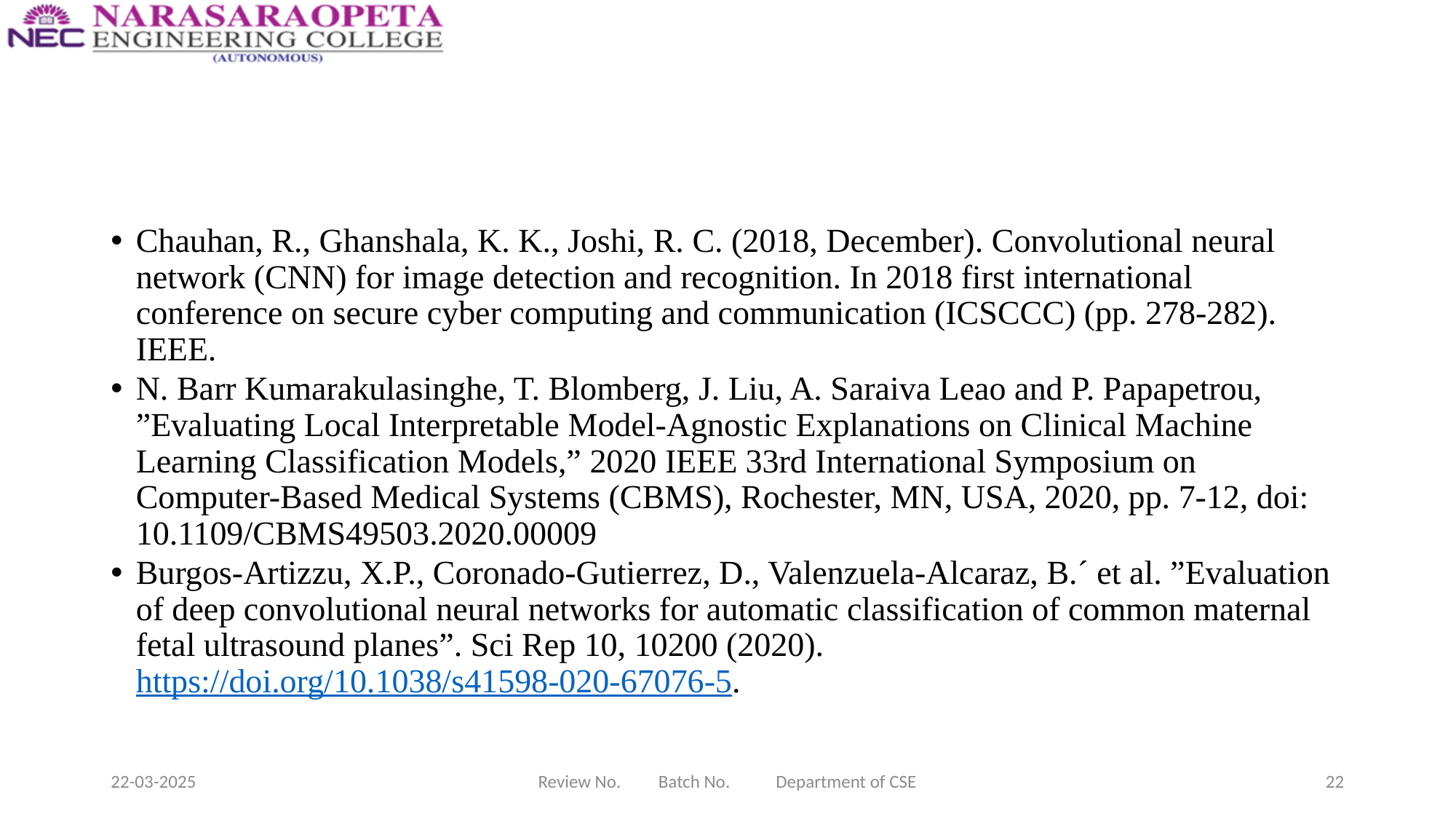

Chauhan, R., Ghanshala, K. K., Joshi, R. C. (2018, December). Convolutional neural network (CNN) for image detection and recognition. In 2018 first international conference on secure cyber computing and communication (ICSCCC) (pp. 278-282). IEEE.
N. Barr Kumarakulasinghe, T. Blomberg, J. Liu, A. Saraiva Leao and P. Papapetrou, ”Evaluating Local Interpretable Model-Agnostic Explanations on Clinical Machine Learning Classification Models,” 2020 IEEE 33rd International Symposium on Computer-Based Medical Systems (CBMS), Rochester, MN, USA, 2020, pp. 7-12, doi: 10.1109/CBMS49503.2020.00009
Burgos-Artizzu, X.P., Coronado-Gutierrez, D., Valenzuela-Alcaraz, B.´ et al. ”Evaluation of deep convolutional neural networks for automatic classification of common maternal fetal ultrasound planes”. Sci Rep 10, 10200 (2020). https://doi.org/10.1038/s41598-020-67076-5.

22-03-2025
Review No.         Batch No.           Department of CSE
22